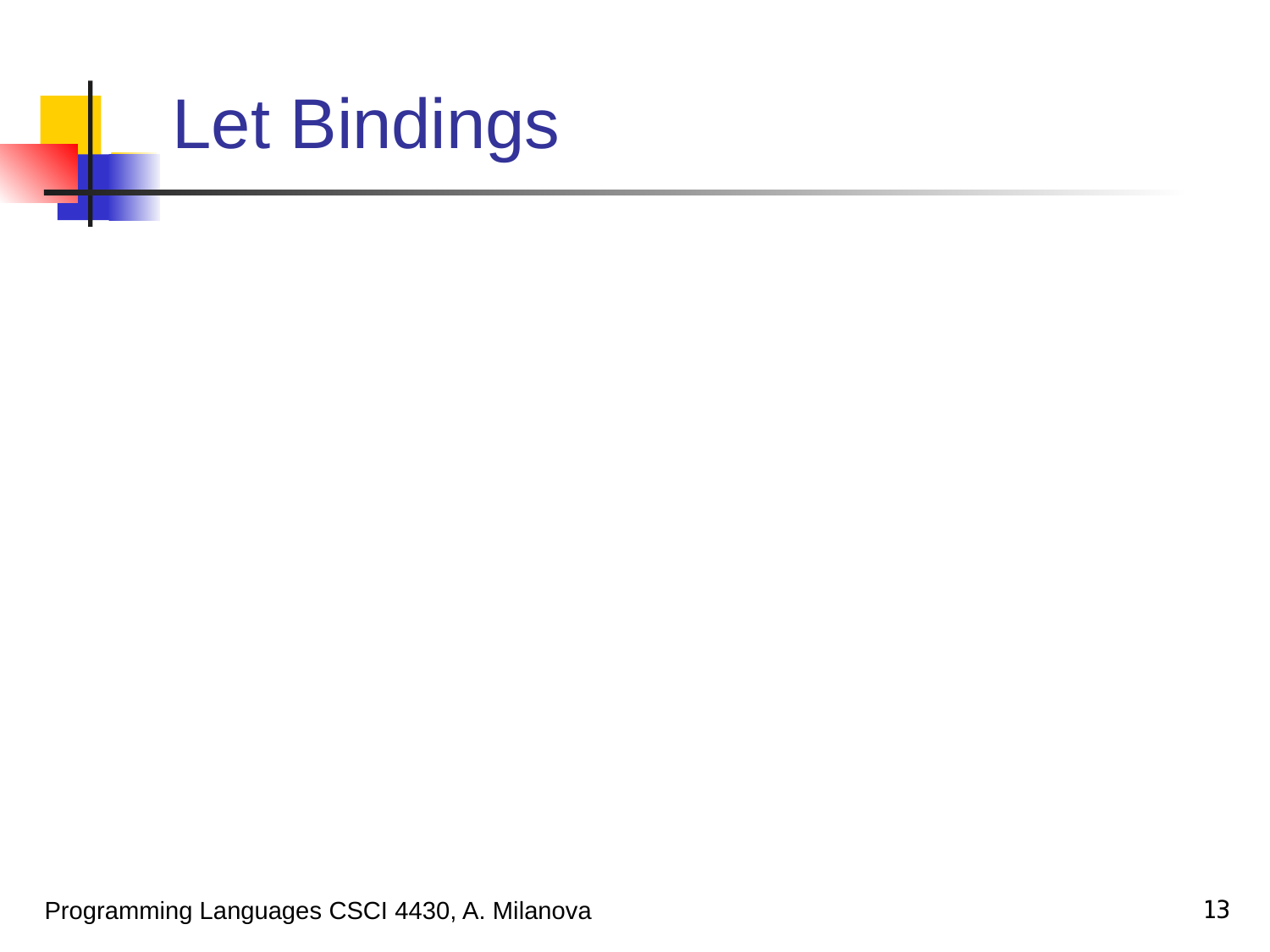

# Let Bindings

13
Programming Languages CSCI 4430, A. Milanova